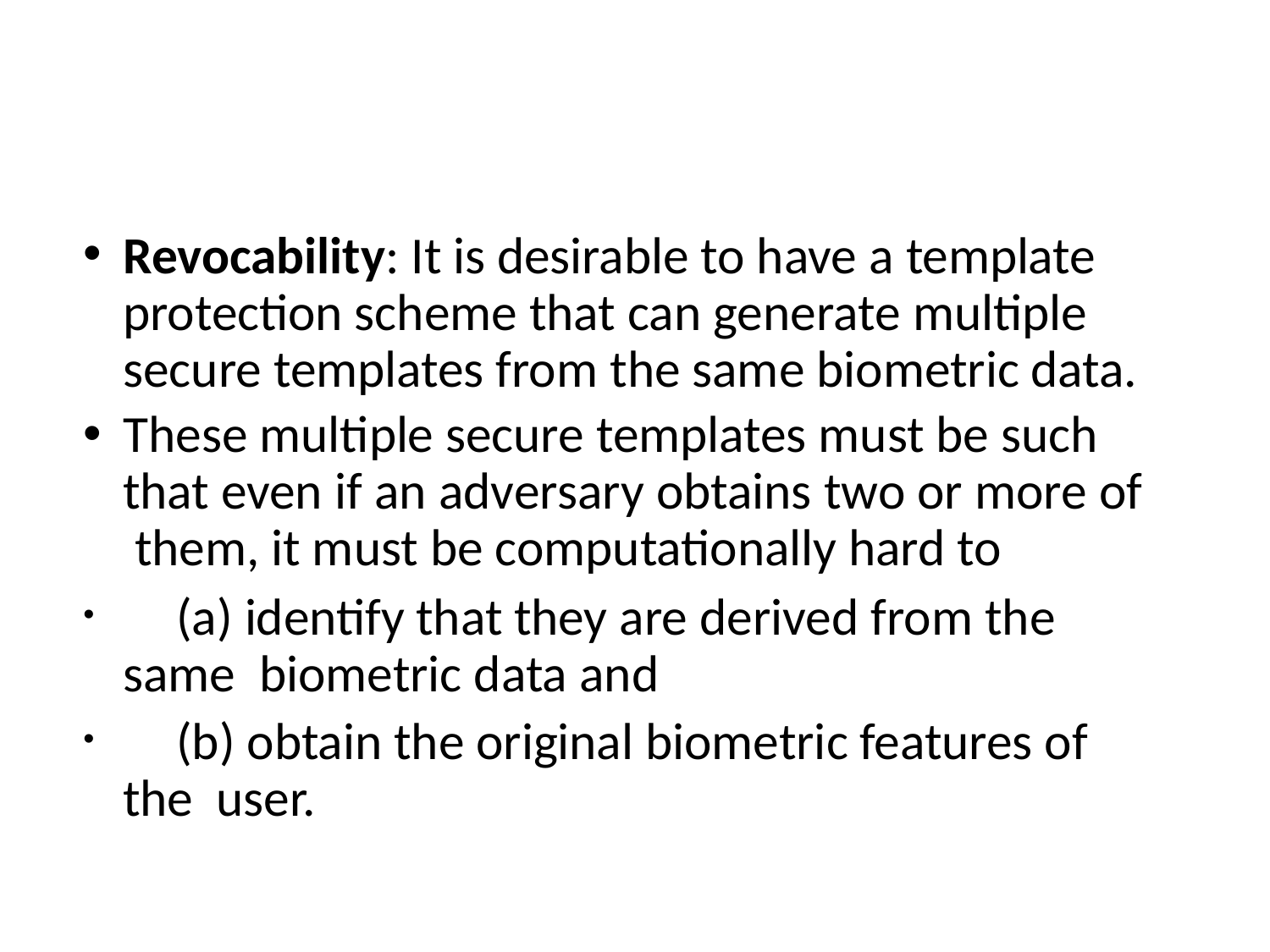

Revocability: It is desirable to have a template  protection scheme that can generate multiple  secure templates from the same biometric data.
These multiple secure templates must be such  that even if an adversary obtains two or more of  them, it must be computationally hard to
	(a) identify that they are derived from the same  biometric data and
	(b) obtain the original biometric features of	the  user.